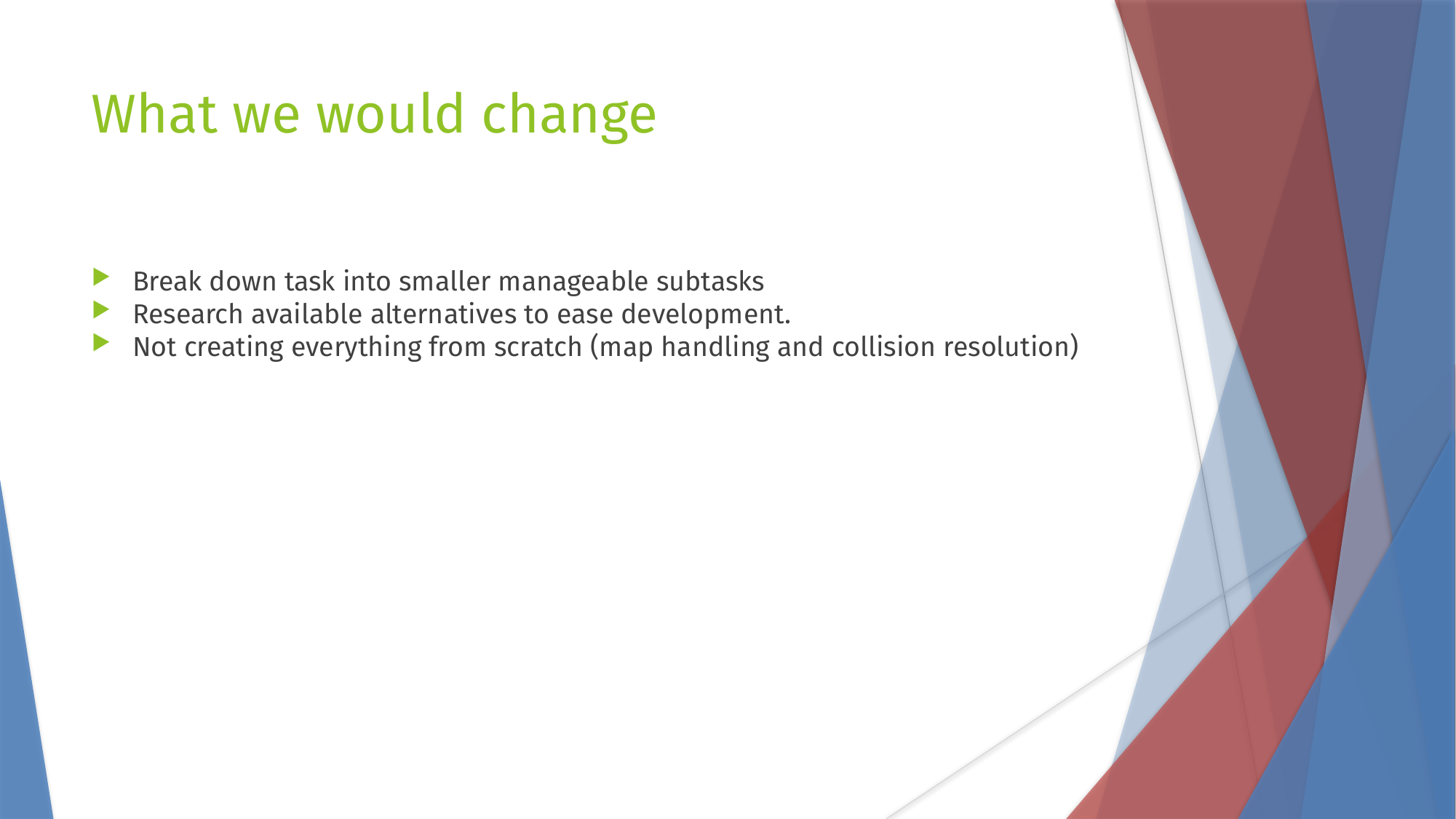

What we would change
Break down task into smaller manageable subtasks
Research available alternatives to ease development.
Not creating everything from scratch (map handling and collision resolution)